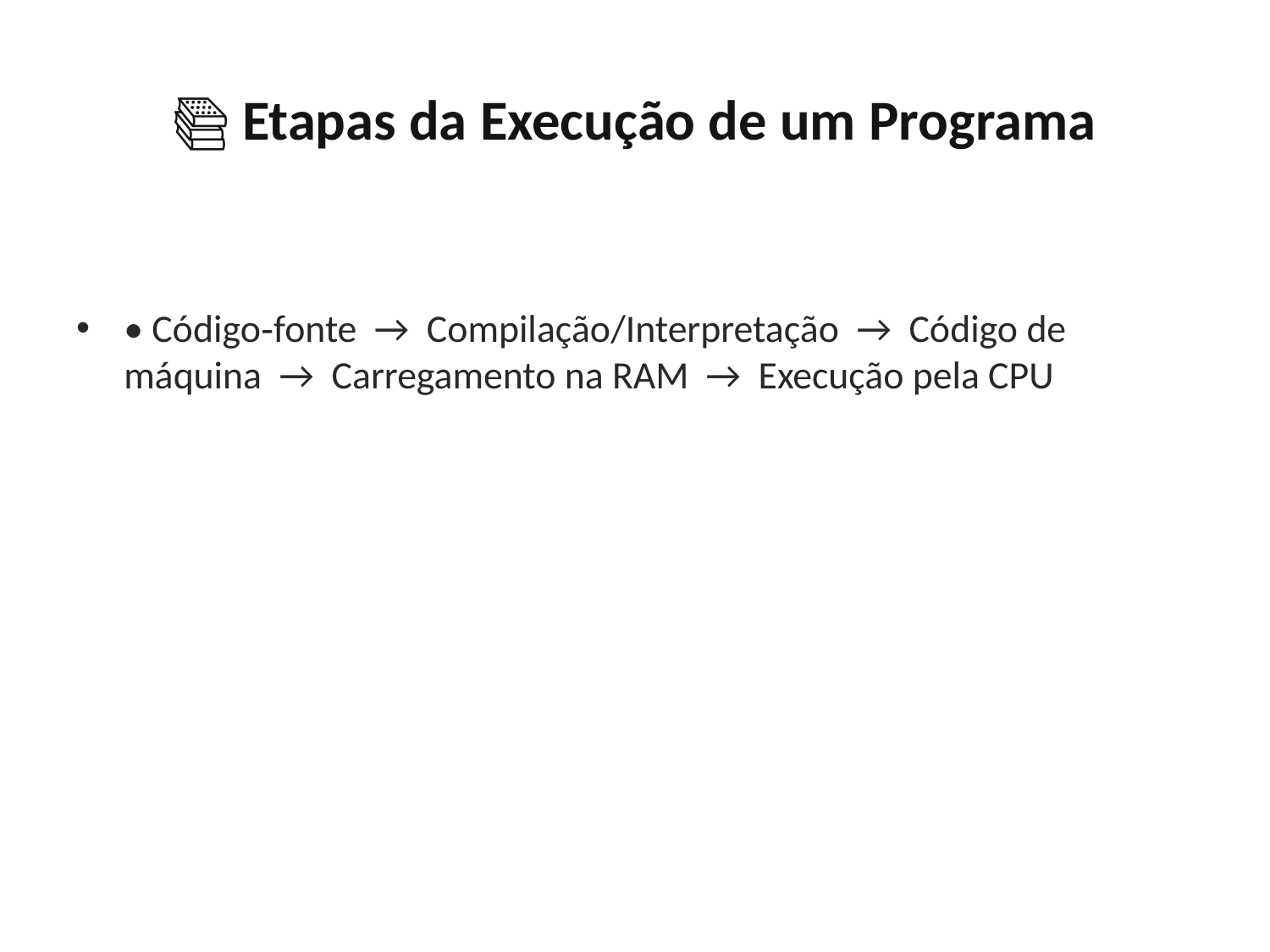

# 📚 Etapas da Execução de um Programa

• Código‑fonte  →  Compilação/Interpretação  →  Código de máquina  →  Carregamento na RAM  →  Execução pela CPU